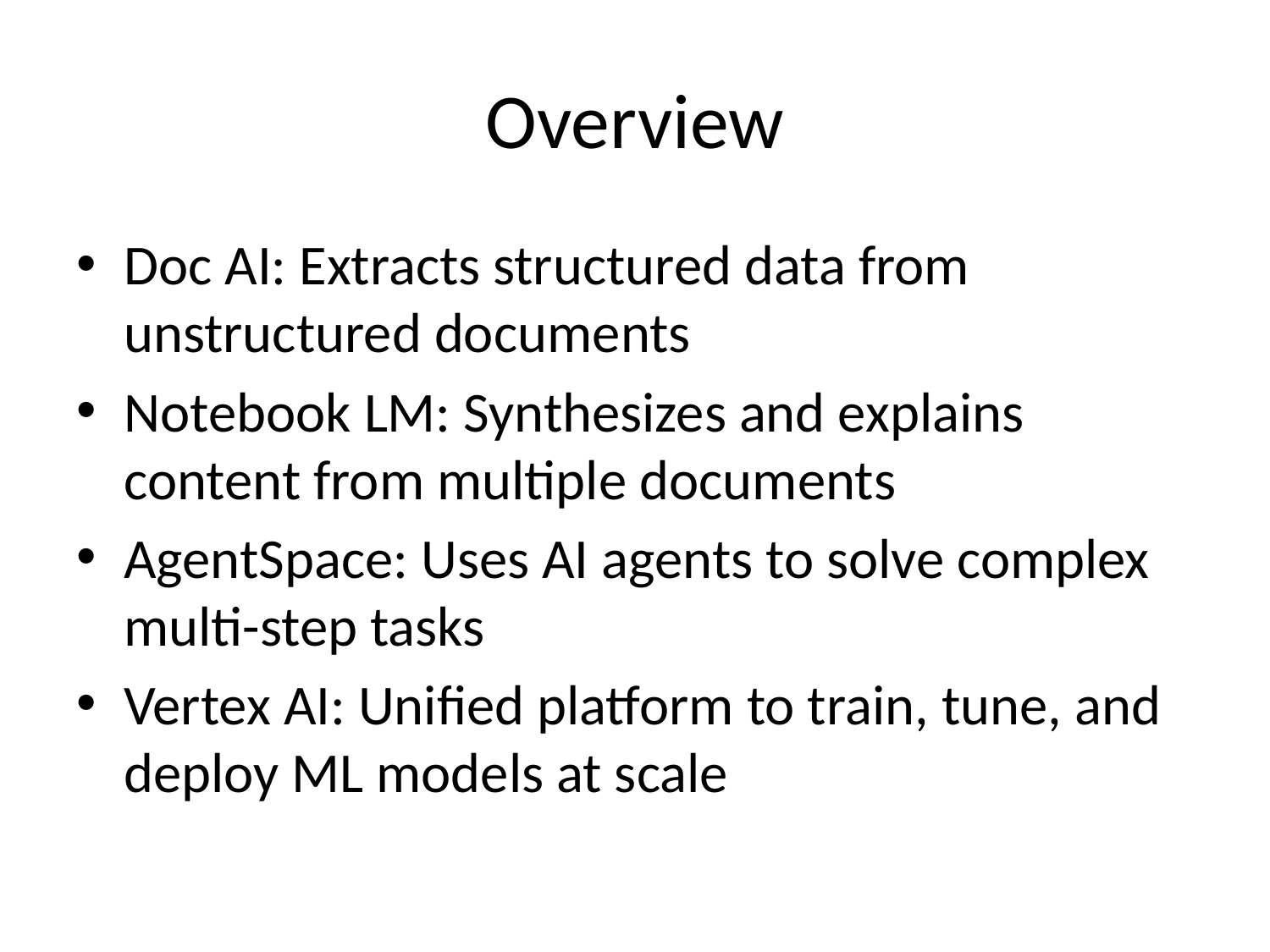

# Overview
Doc AI: Extracts structured data from unstructured documents
Notebook LM: Synthesizes and explains content from multiple documents
AgentSpace: Uses AI agents to solve complex multi-step tasks
Vertex AI: Unified platform to train, tune, and deploy ML models at scale